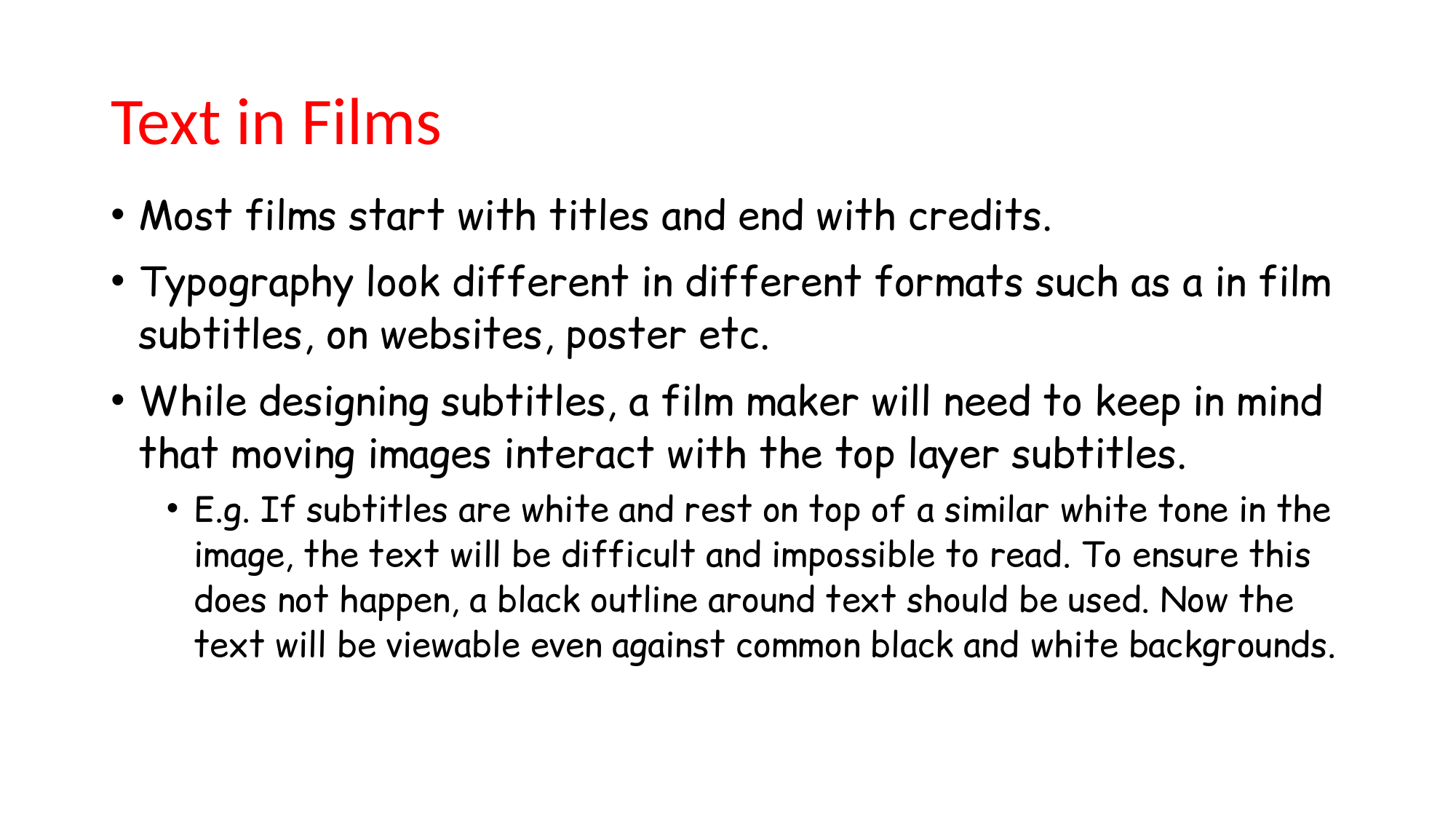

# Text in Films
Most films start with titles and end with credits.
Typography look different in different formats such as a in film subtitles, on websites, poster etc.
While designing subtitles, a film maker will need to keep in mind that moving images interact with the top layer subtitles.
E.g. If subtitles are white and rest on top of a similar white tone in the image, the text will be difficult and impossible to read. To ensure this does not happen, a black outline around text should be used. Now the text will be viewable even against common black and white backgrounds.